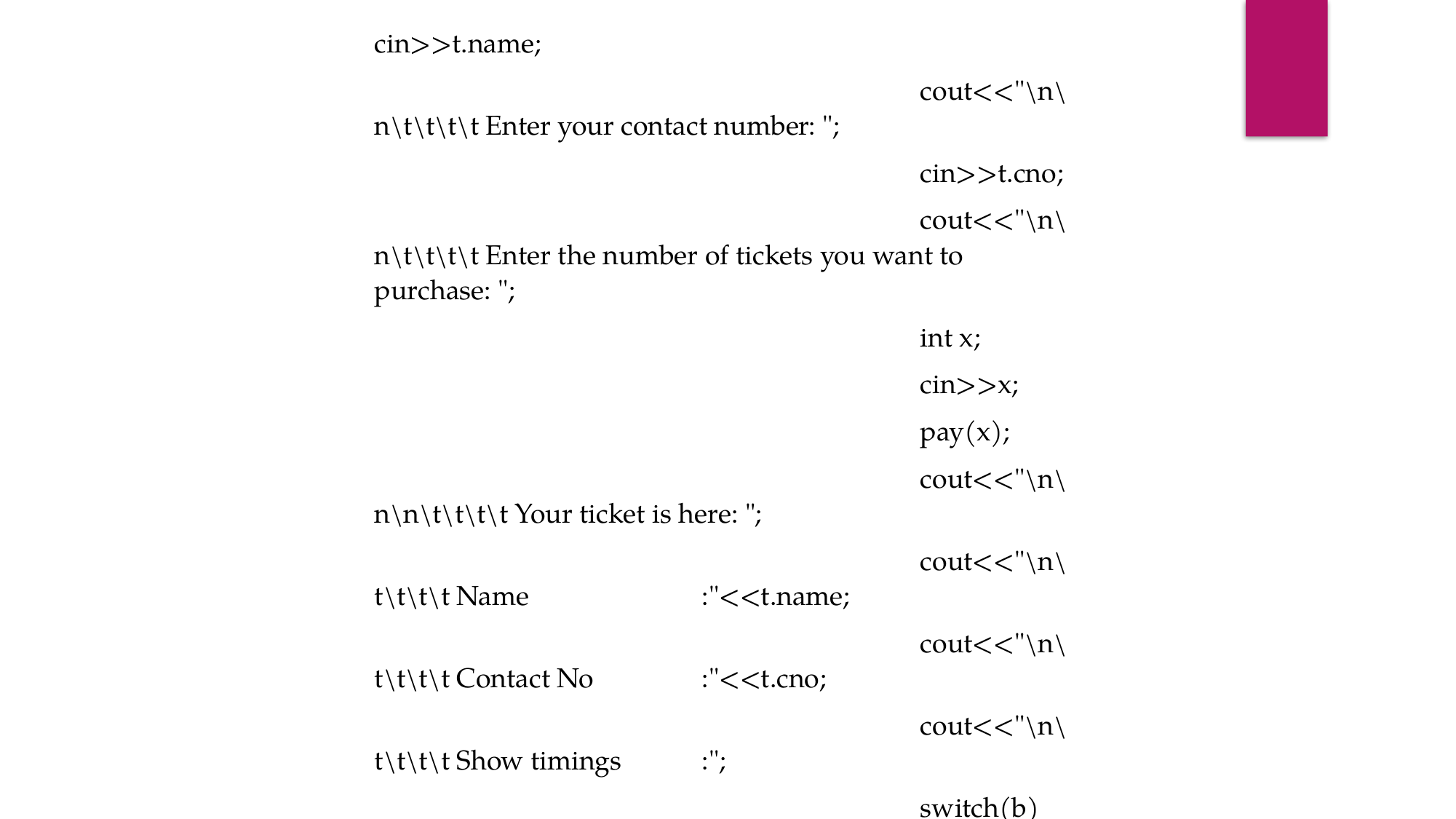

cin>>t.name;
					cout<<"\n\n\t\t\t\t Enter your contact number: ";
					cin>>t.cno;
					cout<<"\n\n\t\t\t\t Enter the number of tickets you want to purchase: ";
					int x;
					cin>>x;
					pay(x);
					cout<<"\n\n\n\t\t\t\t Your ticket is here: ";
					cout<<"\n\t\t\t\t Name 		:"<<t.name;
					cout<<"\n\t\t\t\t Contact No	:"<<t.cno;
					cout<<"\n\t\t\t\t Show timings 	:";
					switch(b)